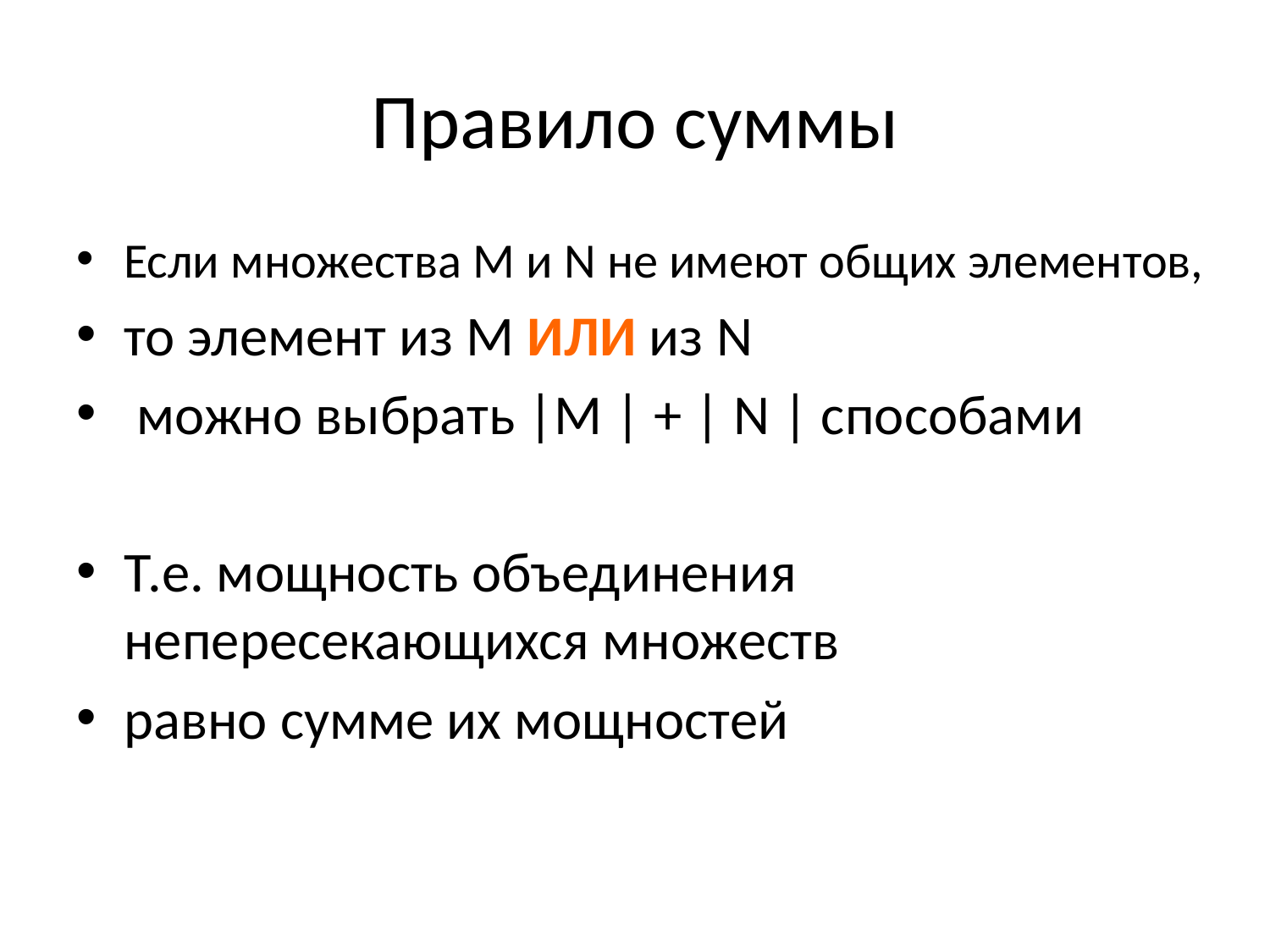

# Правило суммы
Если множества M и N не имеют общих элементов,
то элемент из M ИЛИ из N
 можно выбрать |M | + | N | способами

Т.е. мощность объединения непересекающихся множеств
равно сумме их мощностей